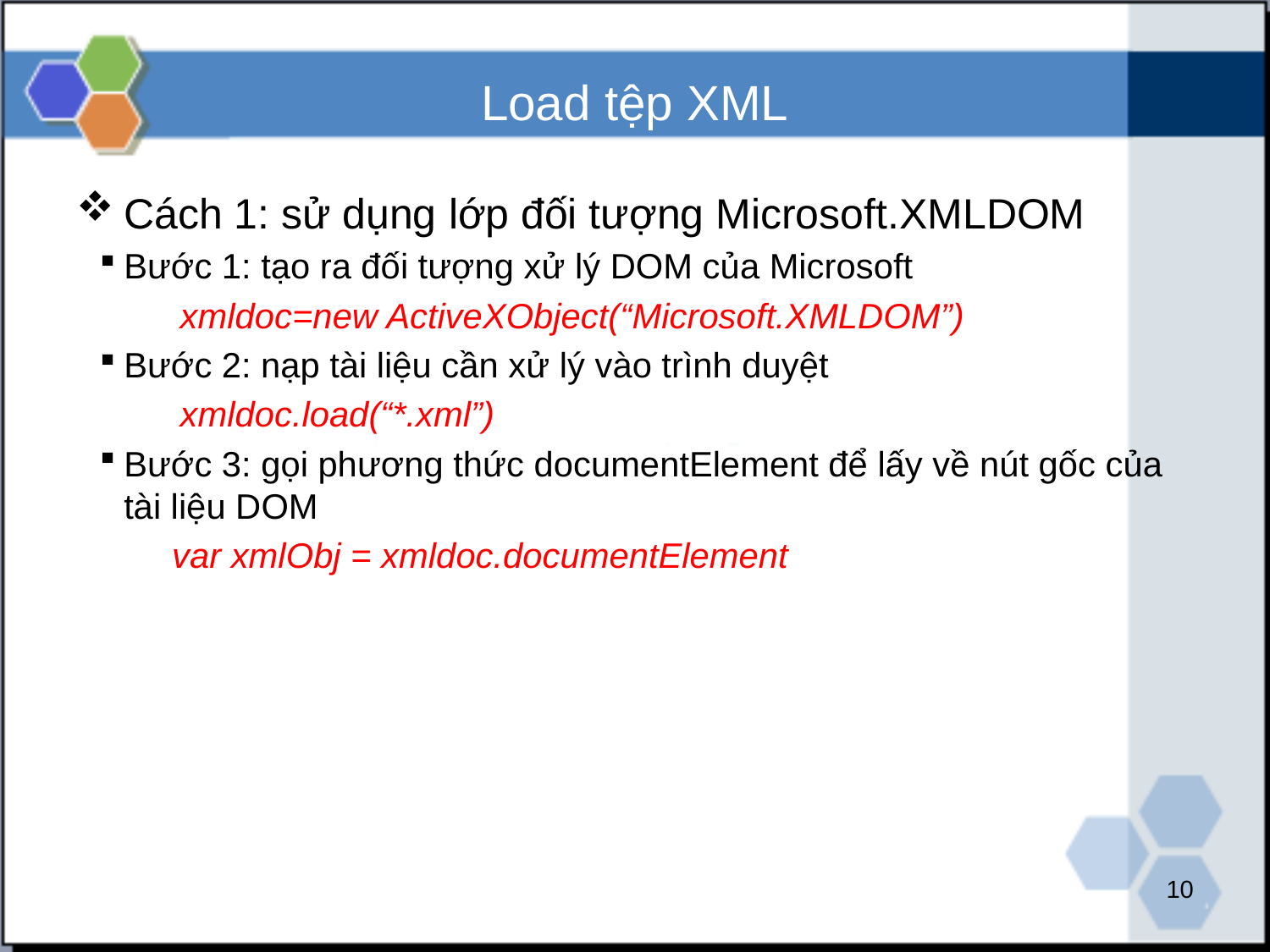

# Load tệp XML
Cách 1: sử dụng lớp đối tượng Microsoft.XMLDOM
Bước 1: tạo ra đối tượng xử lý DOM của Microsoft
xmldoc=new ActiveXObject(“Microsoft.XMLDOM”)
Bước 2: nạp tài liệu cần xử lý vào trình duyệt
xmldoc.load(“*.xml”)
Bước 3: gọi phương thức documentElement để lấy về nút gốc của tài liệu DOM
var xmlObj = xmldoc.documentElement

10